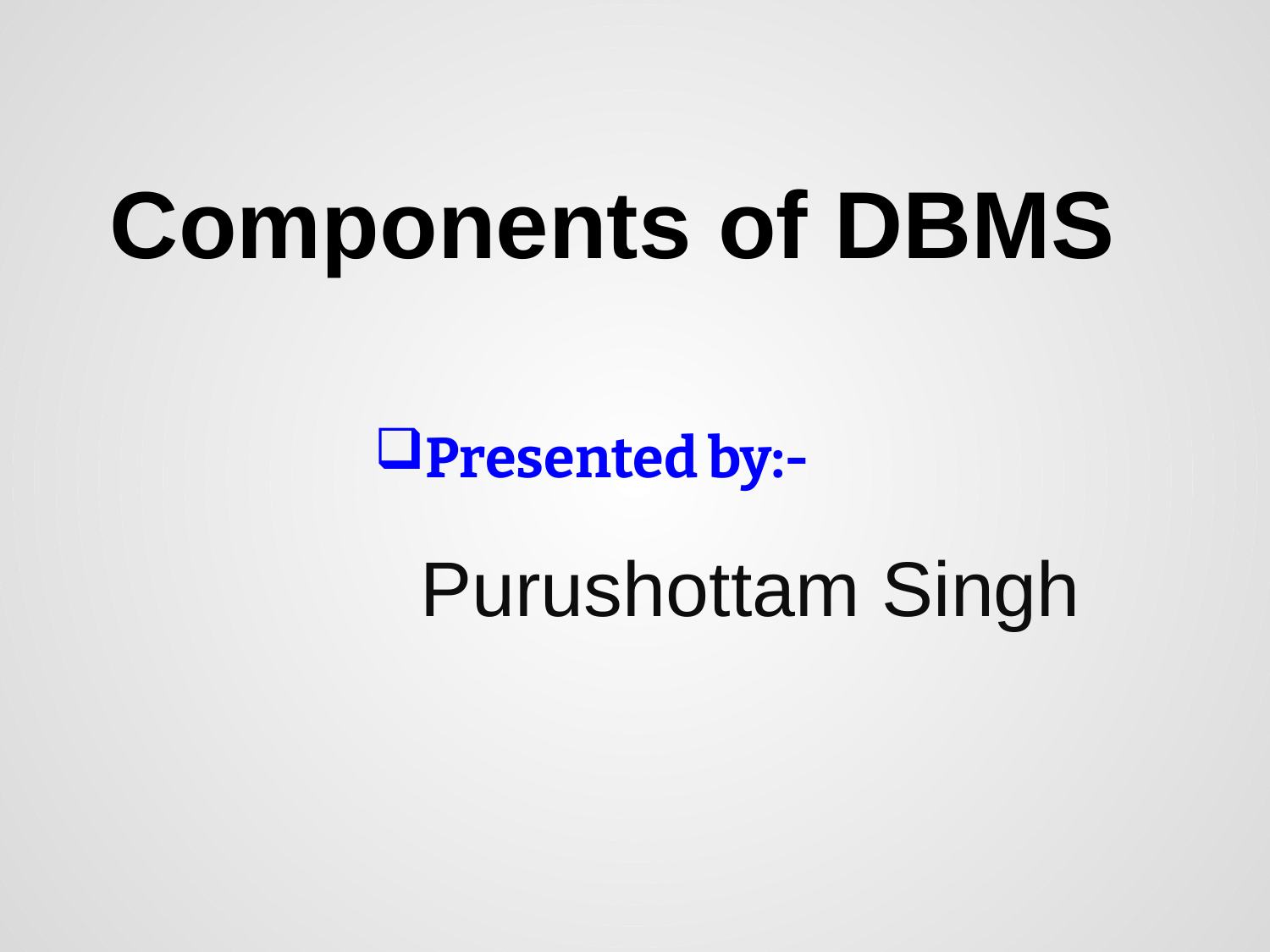

Components of DBMS

Presented by:-
	 Purushottam Singh